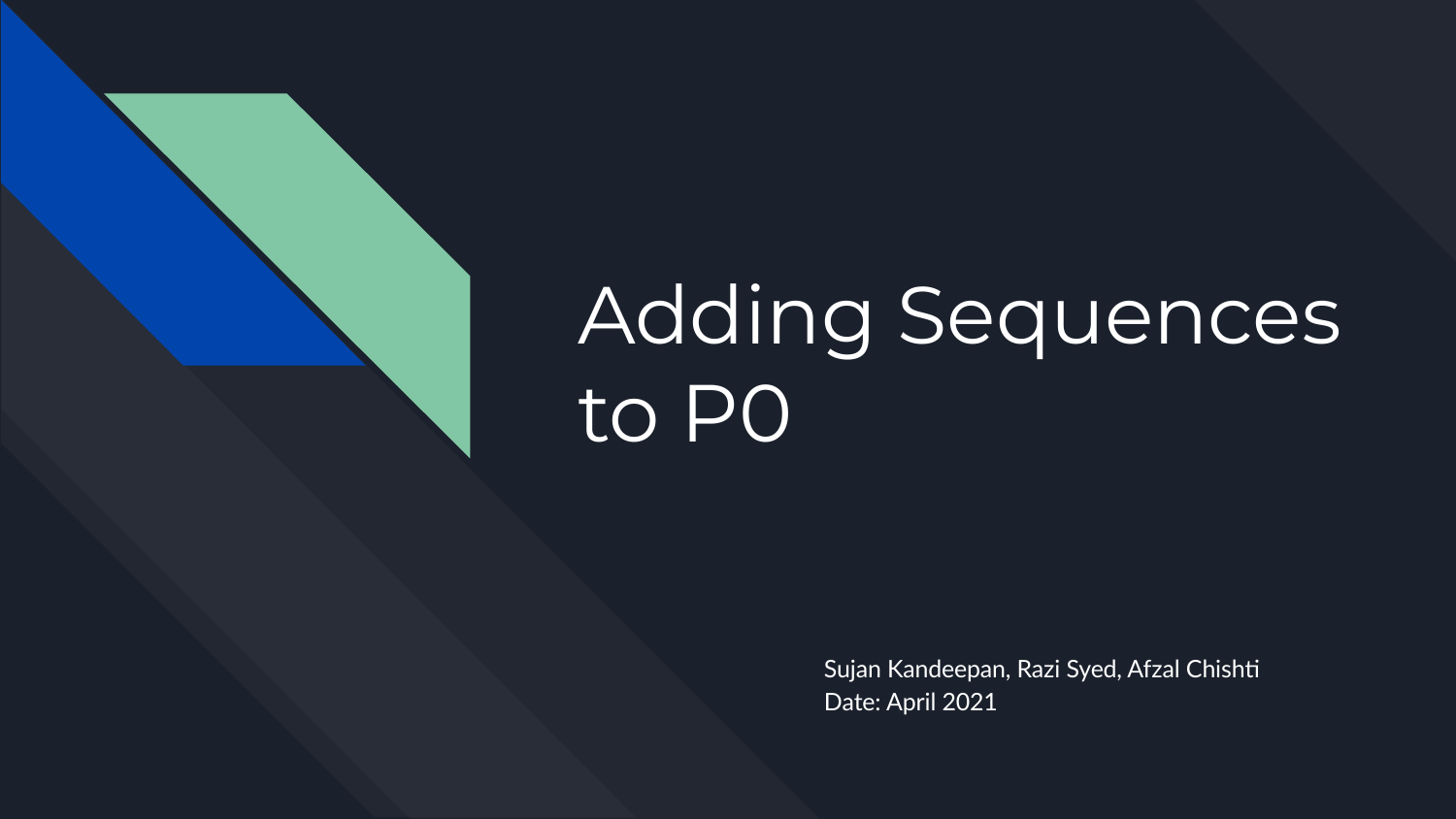

# Adding Sequences to P0
Sujan Kandeepan, Razi Syed, Afzal Chishti
Date: April 2021